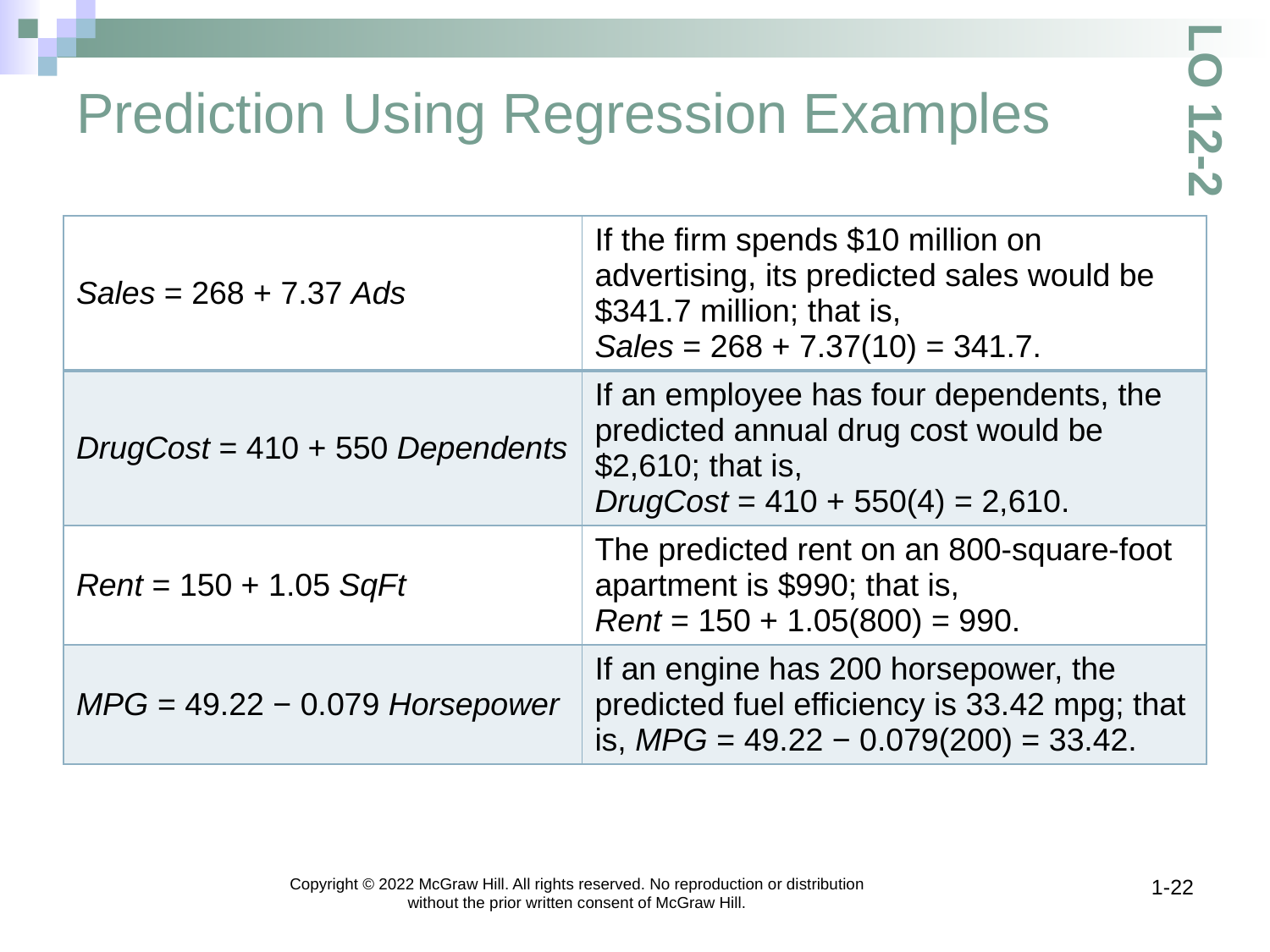

# Prediction Using Regression Examples
LO 12-2
| Sales = 268 + 7.37 Ads | If the firm spends $10 million on advertising, its predicted sales would be $341.7 million; that is, Sales = 268 + 7.37(10) = 341.7. |
| --- | --- |
| DrugCost = 410 + 550 Dependents | If an employee has four dependents, the predicted annual drug cost would be $2,610; that is, DrugCost = 410 + 550(4) = 2,610. |
| Rent = 150 + 1.05 SqFt | The predicted rent on an 800-square-foot apartment is $990; that is, Rent = 150 + 1.05(800) = 990. |
| MPG = 49.22 − 0.079 Horsepower | If an engine has 200 horsepower, the predicted fuel efficiency is 33.42 mpg; that is, MPG = 49.22 − 0.079(200) = 33.42. |
Copyright © 2022 McGraw Hill. All rights reserved. No reproduction or distribution without the prior written consent of McGraw Hill.
1-22